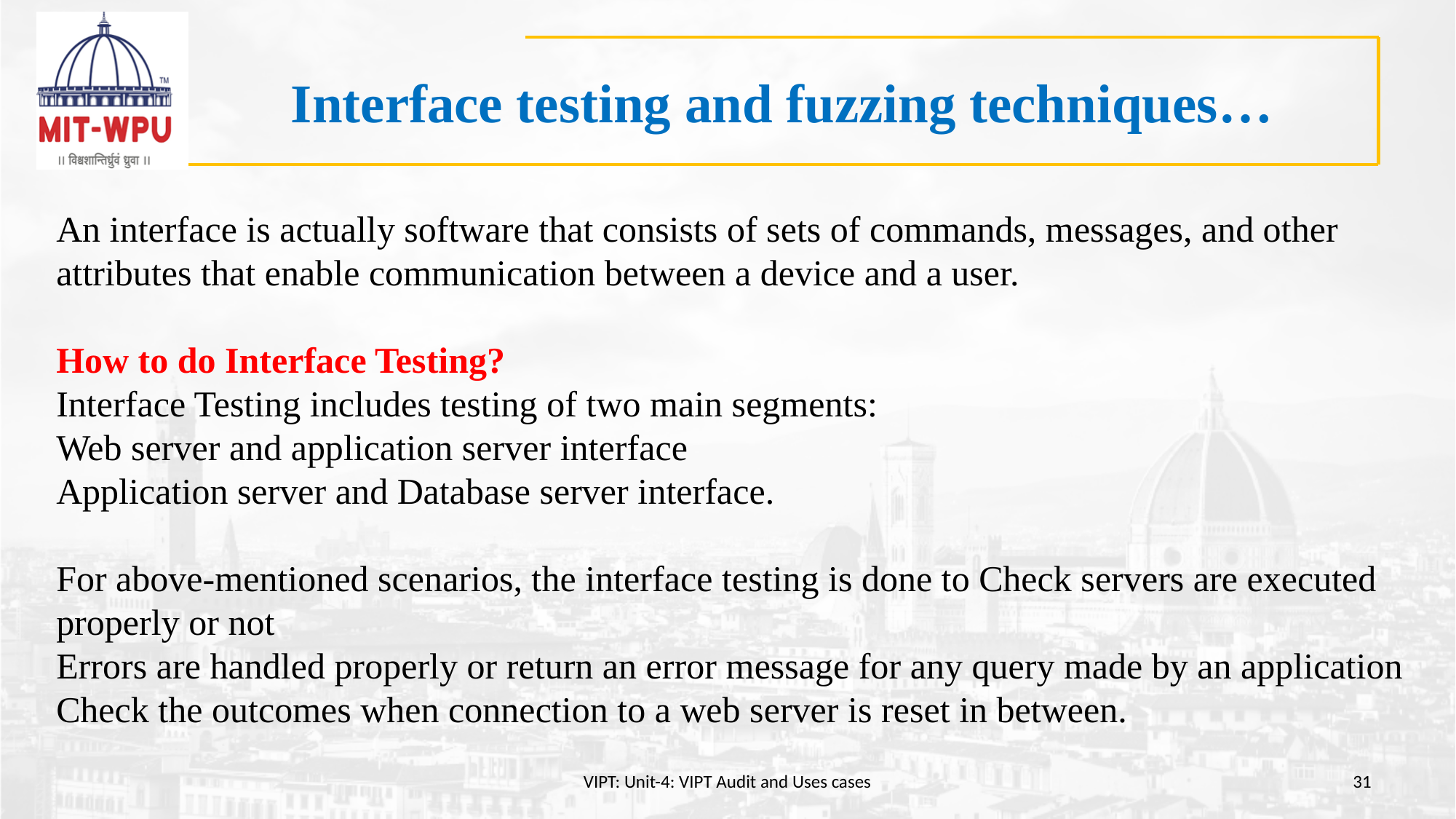

# Interface testing and fuzzing techniques…
An interface is actually software that consists of sets of commands, messages, and other attributes that enable communication between a device and a user.

How to do Interface Testing?
Interface Testing includes testing of two main segments:
Web server and application server interface
Application server and Database server interface.

For above-mentioned scenarios, the interface testing is done to Check servers are executed properly or not
Errors are handled properly or return an error message for any query made by an application
Check the outcomes when connection to a web server is reset in between.

VIPT: Unit-4: VIPT Audit and Uses cases
31